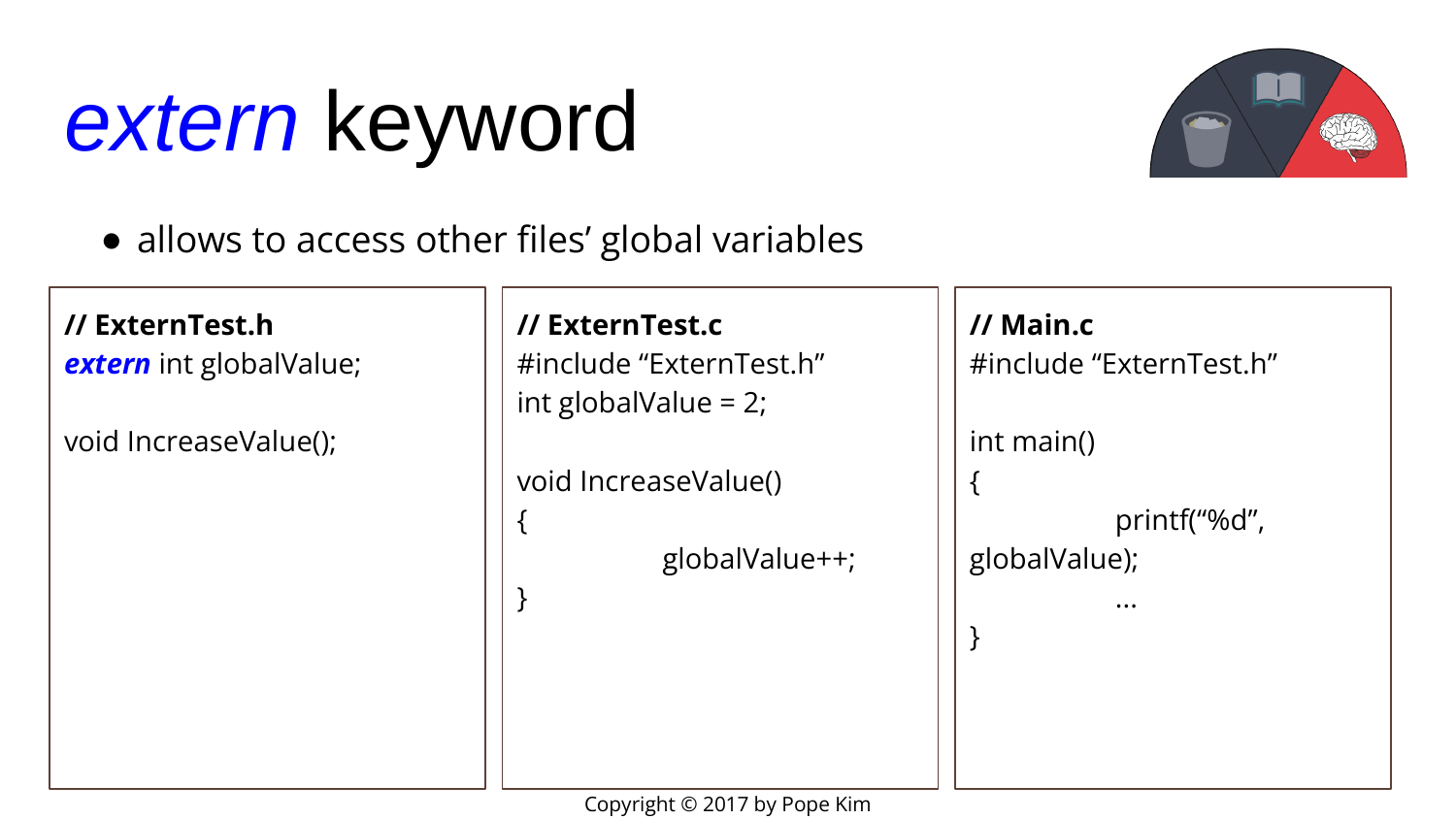

# extern keyword
allows to access other files’ global variables
// ExternTest.h
extern int globalValue;
void IncreaseValue();
// ExternTest.c
#include “ExternTest.h”
int globalValue = 2;
void IncreaseValue()
{
	globalValue++;
}
// Main.c
#include “ExternTest.h”
int main()
{
	printf(“%d”, globalValue);
	...
}